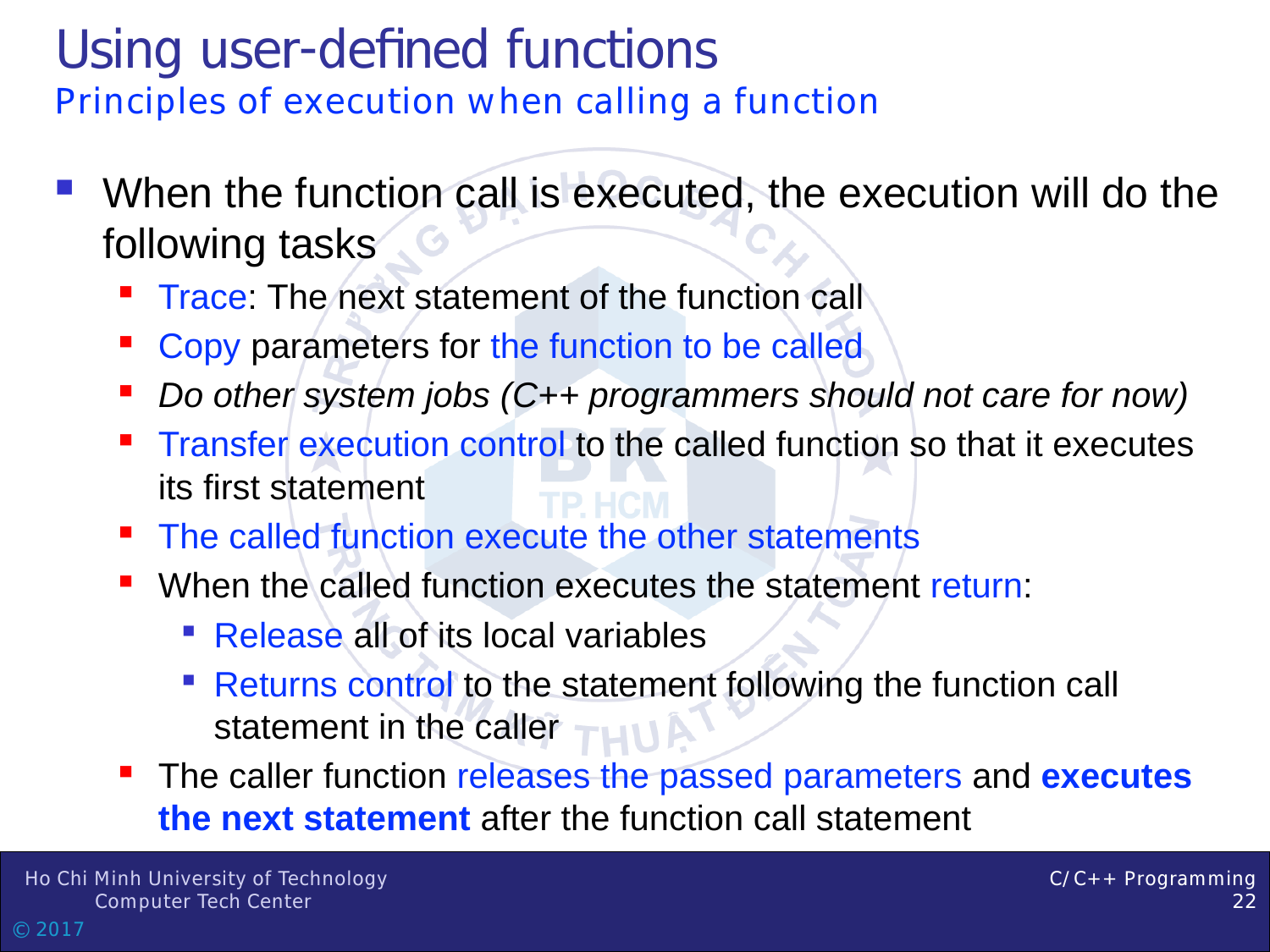

# Using user-defined functions Principles of execution when calling a function
When the function call is executed, the execution will do the following tasks
Trace: The next statement of the function call
Copy parameters for the function to be called
Do other system jobs (C++ programmers should not care for now)
Transfer execution control to the called function so that it executes its first statement
The called function execute the other statements
When the called function executes the statement return:
Release all of its local variables
Returns control to the statement following the function call statement in the caller
The caller function releases the passed parameters and executes the next statement after the function call statement